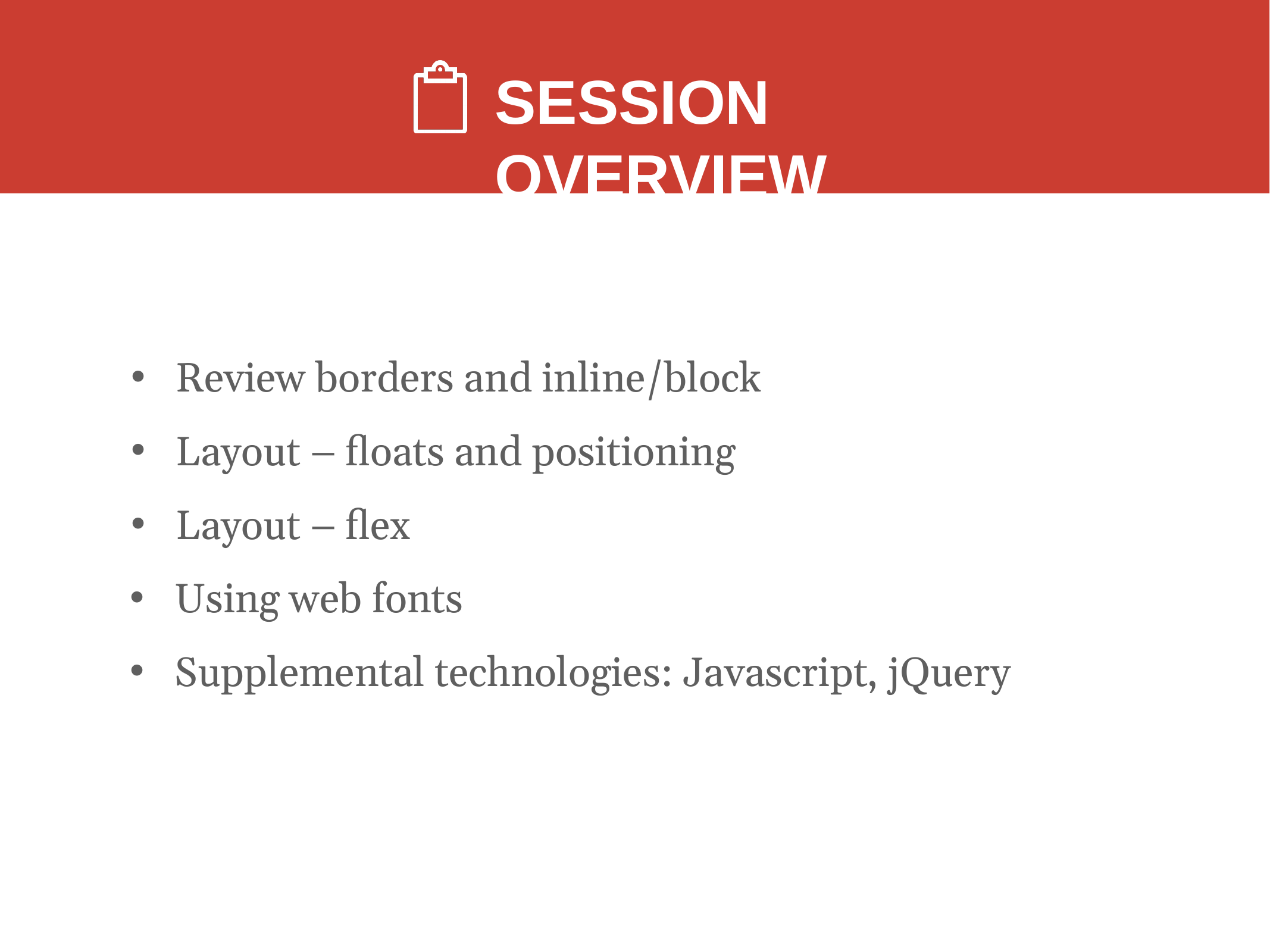

# SESSION OVERVIEW
Review borders and inline/block
Layout – floats and positioning
Layout – flex
Using web fonts
Supplemental technologies: Javascript, jQuery